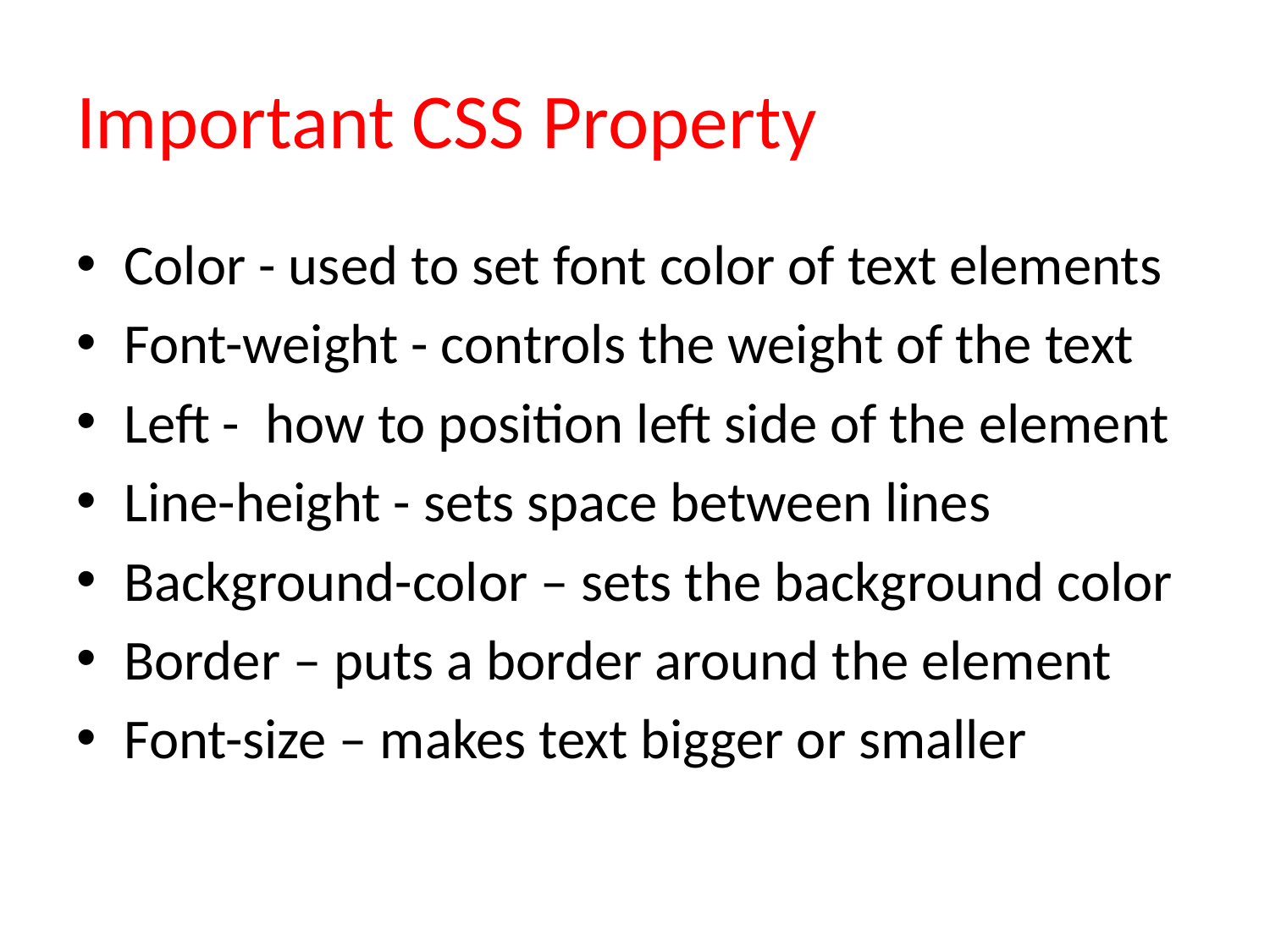

# Important CSS Property
Color - used to set font color of text elements
Font-weight - controls the weight of the text
Left -  how to position left side of the element
Line-height - sets space between lines
Background-color – sets the background color
Border – puts a border around the element
Font-size – makes text bigger or smaller